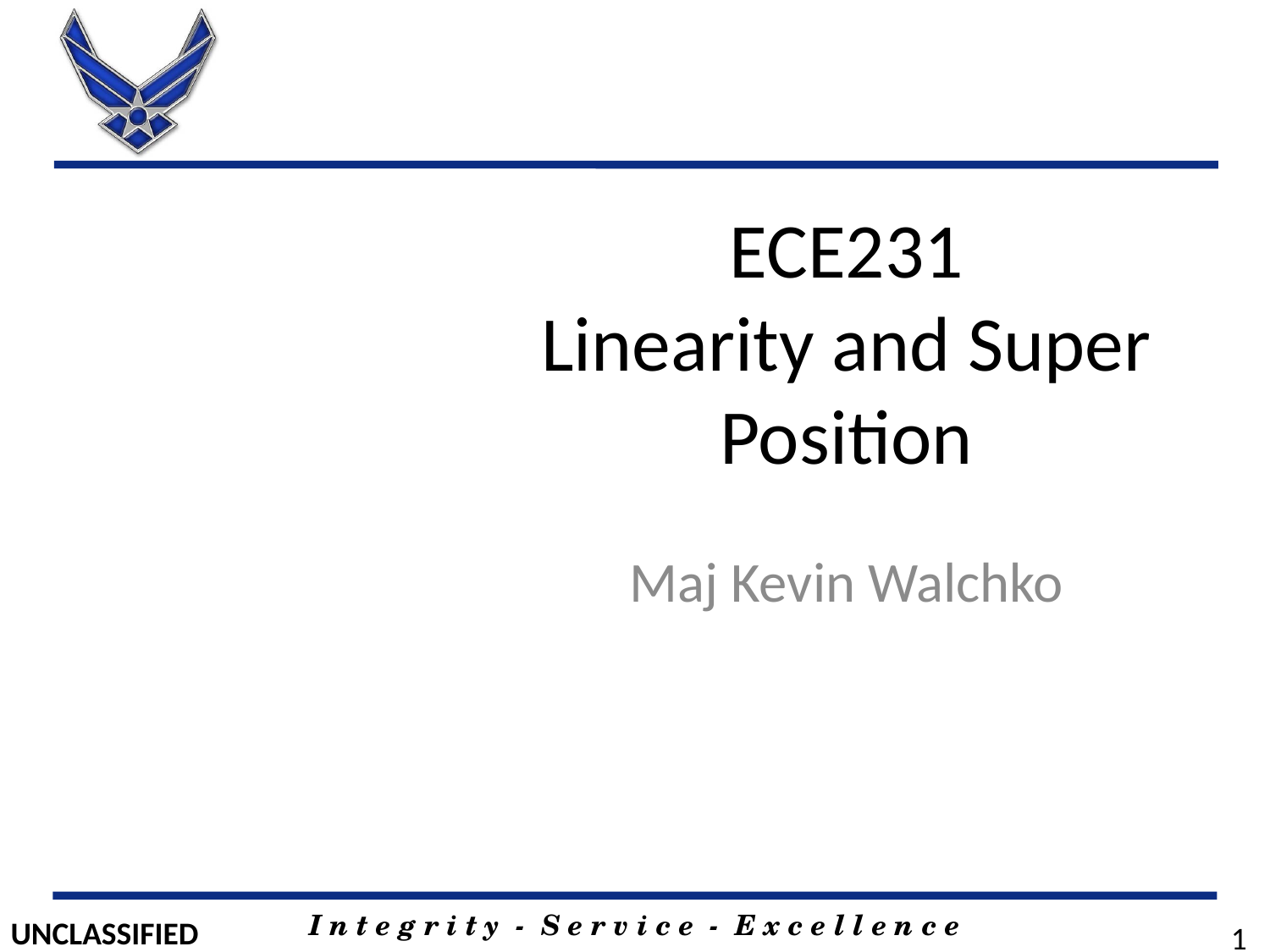

# ECE231 Linearity and Super Position
Maj Kevin Walchko
1